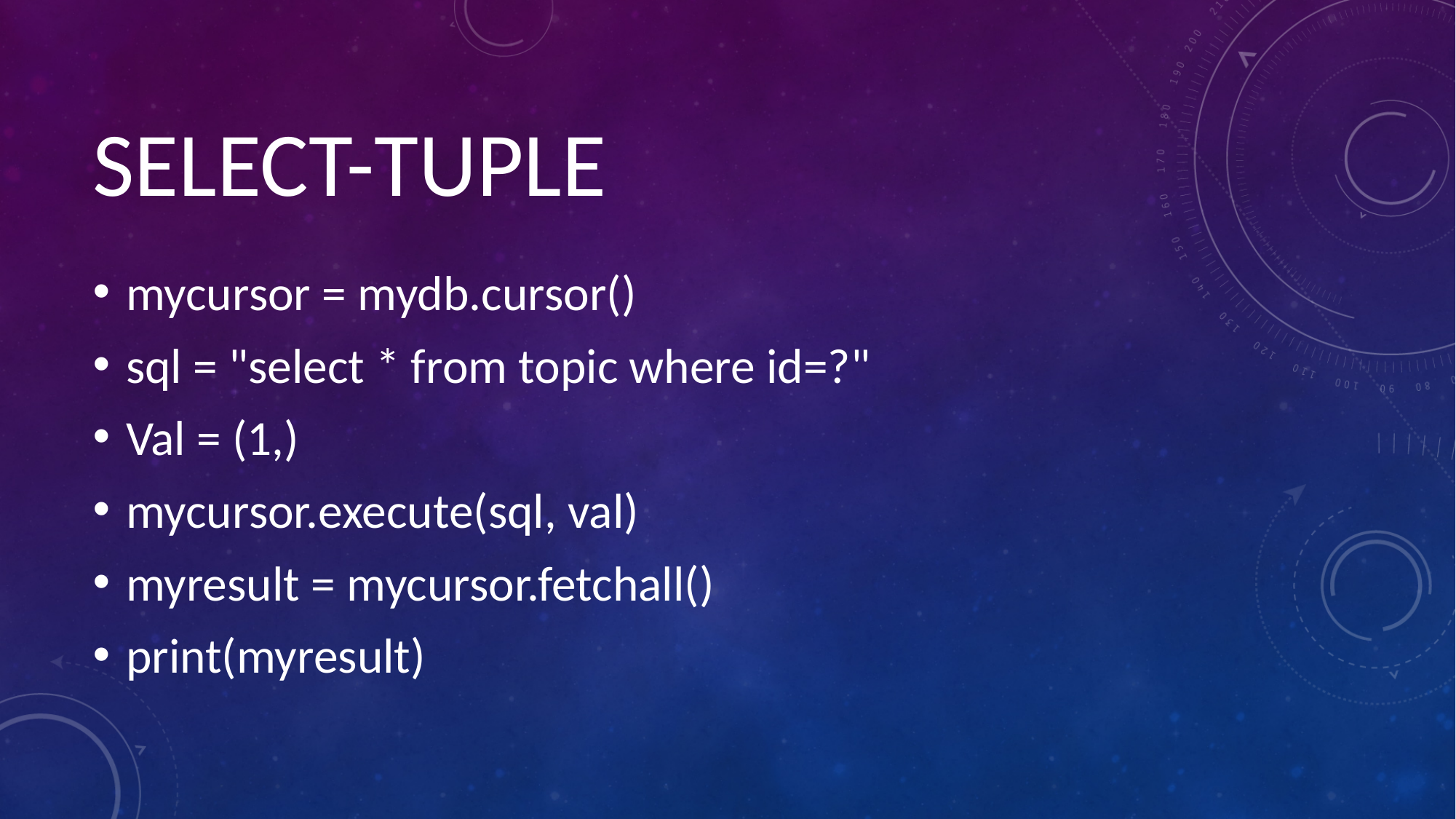

# select-tuple
mycursor = mydb.cursor()
sql = "select * from topic where id=?"
Val = (1,)
mycursor.execute(sql, val)
myresult = mycursor.fetchall()
print(myresult)